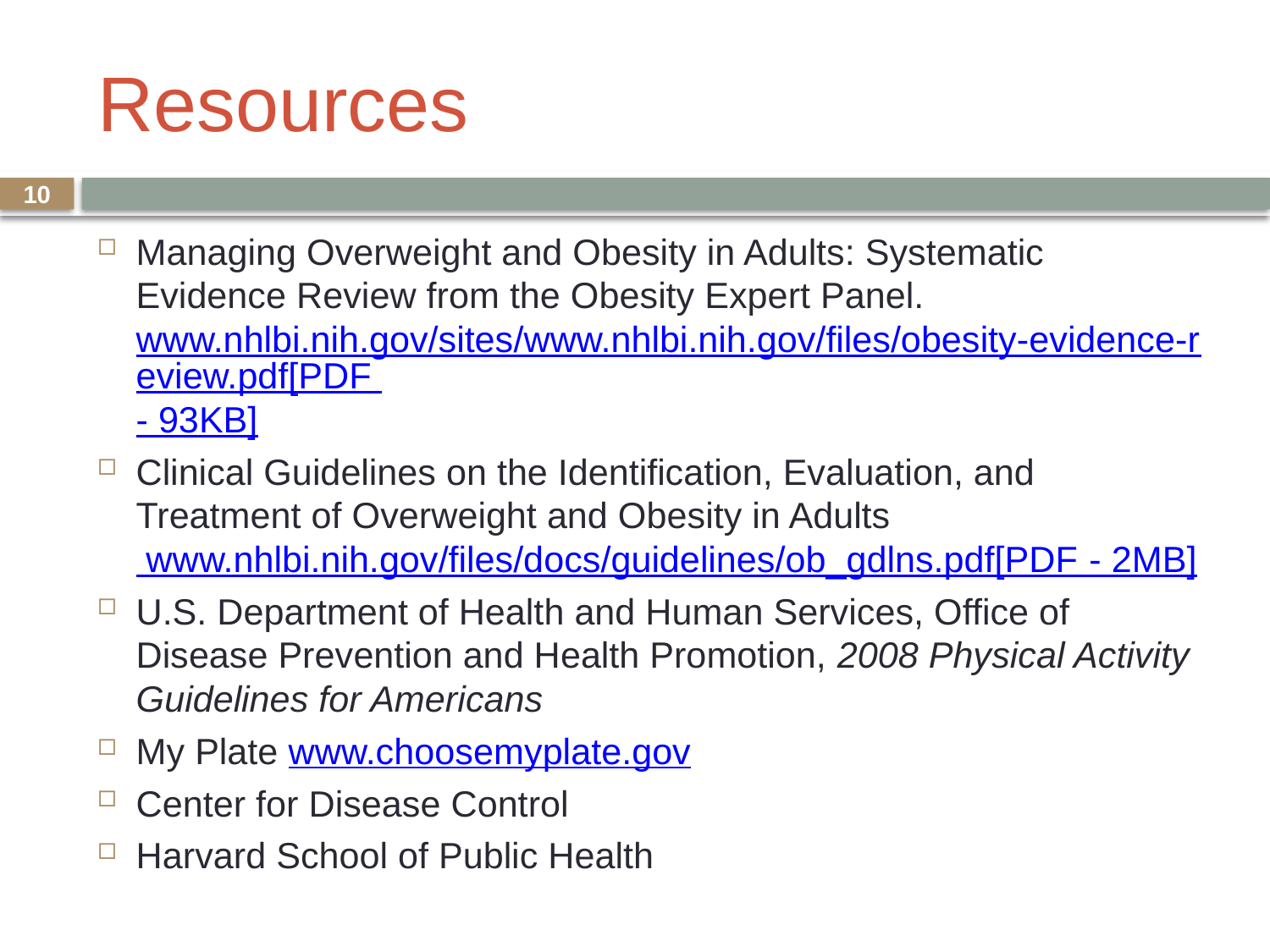

# Resources
10
Managing Overweight and Obesity in Adults: Systematic Evidence Review from the Obesity Expert Panel. www.nhlbi.nih.gov/sites/www.nhlbi.nih.gov/files/obesity-evidence-review.pdf[PDF - 93KB]
Clinical Guidelines on the Identification, Evaluation, and Treatment of Overweight and Obesity in Adults www.nhlbi.nih.gov/files/docs/guidelines/ob_gdlns.pdf[PDF - 2MB]
U.S. Department of Health and Human Services, Office of Disease Prevention and Health Promotion, 2008 Physical Activity Guidelines for Americans
My Plate www.choosemyplate.gov
Center for Disease Control
Harvard School of Public Health